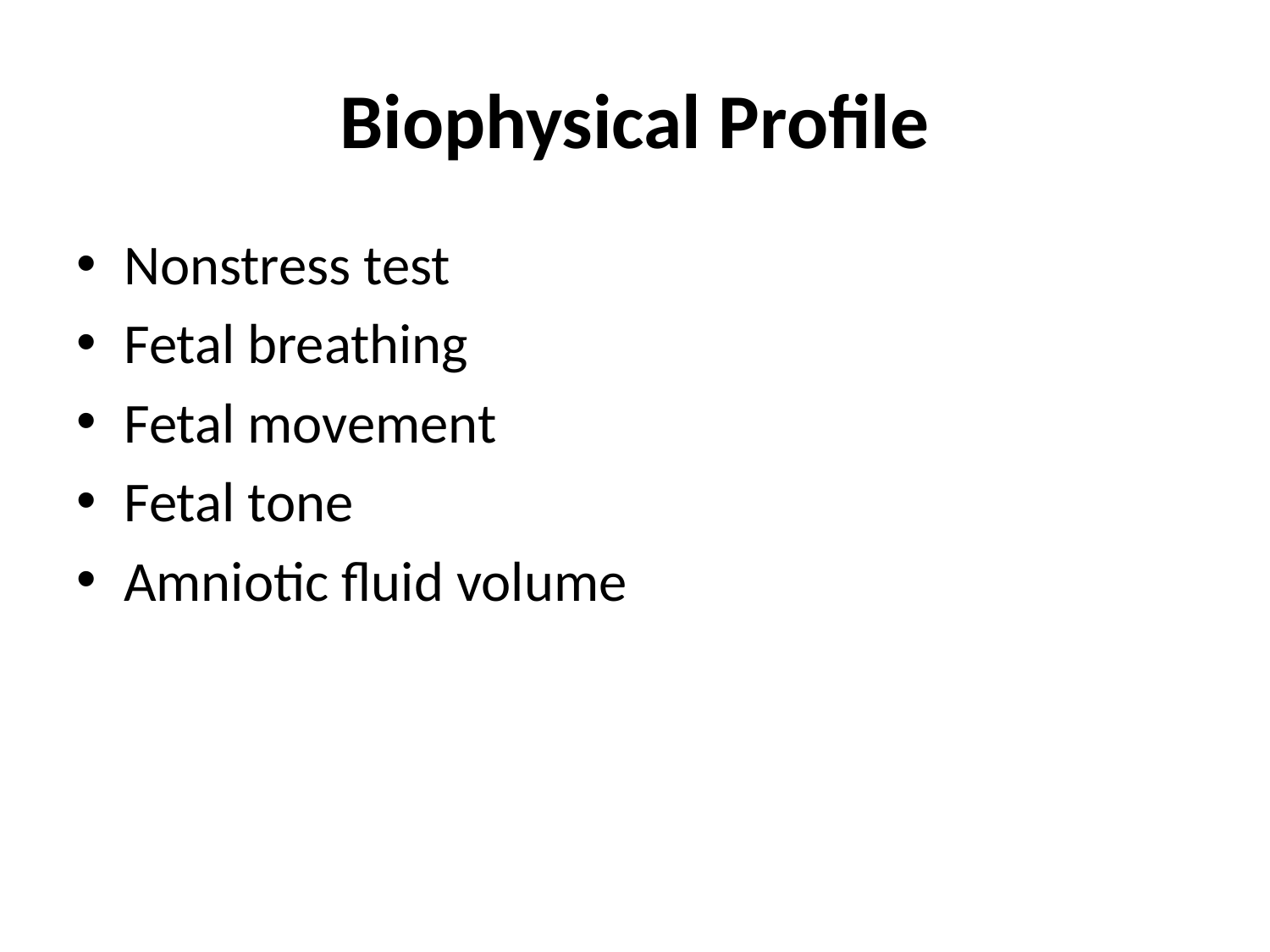

# Biophysical Profile
Nonstress test
Fetal breathing
Fetal movement
Fetal tone
Amniotic fluid volume